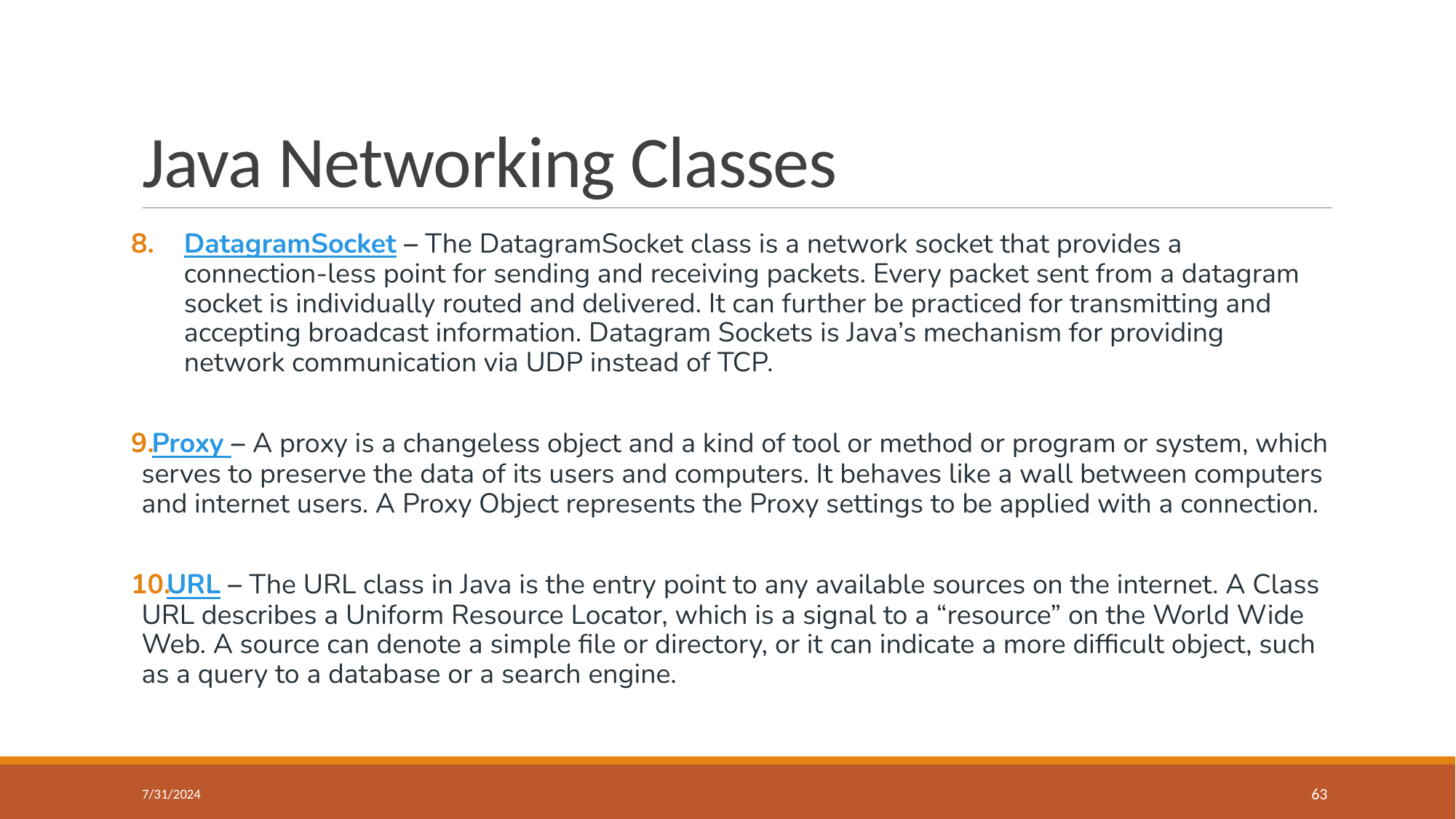

# Java Networking Classes
DatagramSocket – The DatagramSocket class is a network socket that provides a connection-less point for sending and receiving packets. Every packet sent from a datagram socket is individually routed and delivered. It can further be practiced for transmitting and accepting broadcast information. Datagram Sockets is Java’s mechanism for providing network communication via UDP instead of TCP.
Proxy – A proxy is a changeless object and a kind of tool or method or program or system, which serves to preserve the data of its users and computers. It behaves like a wall between computers and internet users. A Proxy Object represents the Proxy settings to be applied with a connection.
URL – The URL class in Java is the entry point to any available sources on the internet. A Class URL describes a Uniform Resource Locator, which is a signal to a “resource” on the World Wide Web. A source can denote a simple file or directory, or it can indicate a more difficult object, such as a query to a database or a search engine.
7/31/2024
63